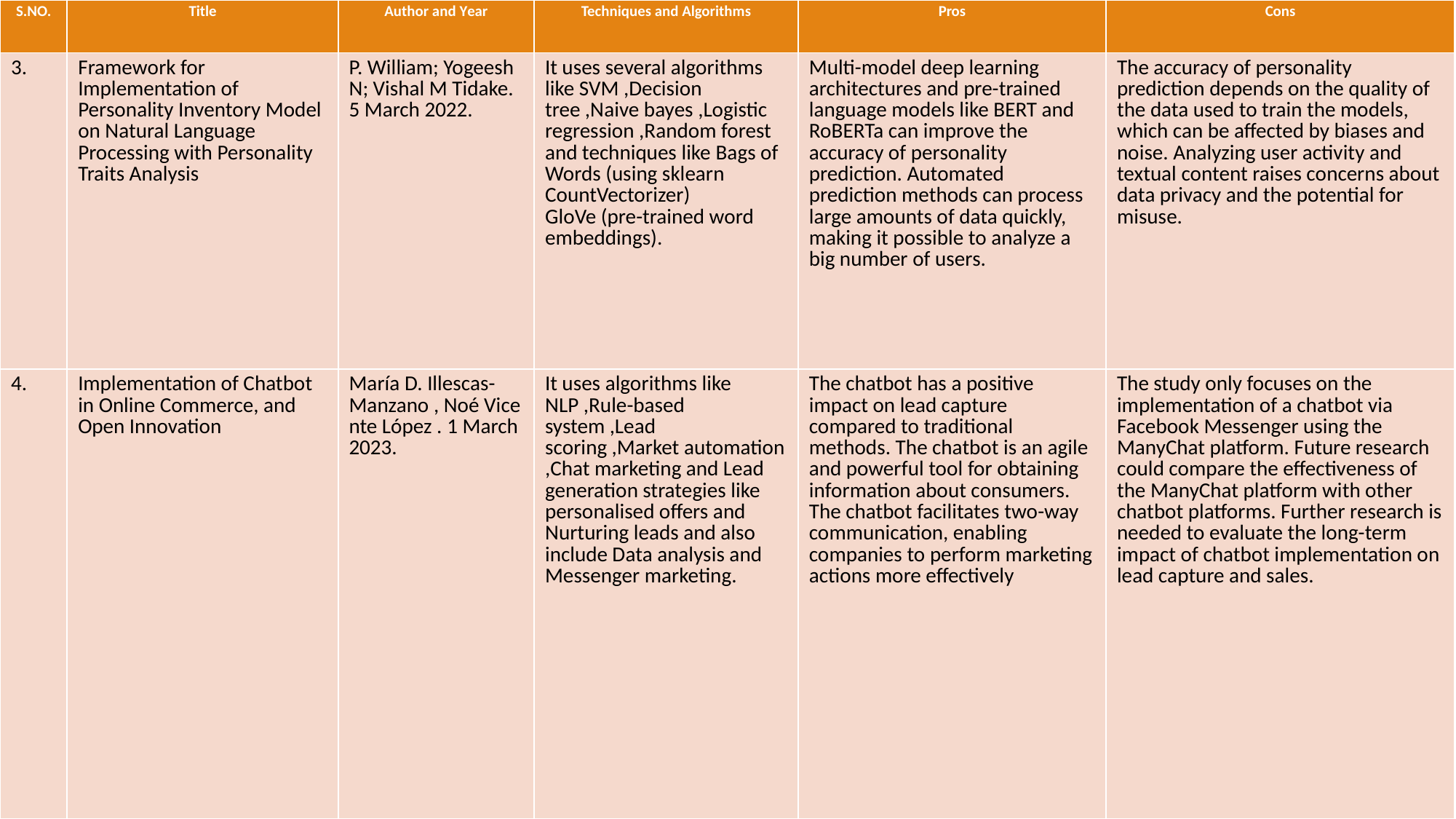

| S.NO. | Title | Author and Year | Techniques and Algorithms | Pros | Cons |
| --- | --- | --- | --- | --- | --- |
| 3. | Framework for Implementation of Personality Inventory Model on Natural Language Processing with Personality Traits Analysis | P. William; Yogeesh N; Vishal M Tidake. 5 March 2022. | It uses several algorithms like SVM ,Decision tree ,Naive bayes ,Logistic regression ,Random forest and techniques like Bags of Words (using sklearn CountVectorizer) GloVe (pre-trained word embeddings). | Multi-model deep learning architectures and pre-trained language models like BERT and RoBERTa can improve the accuracy of personality prediction. Automated prediction methods can process large amounts of data quickly, making it possible to analyze a big number of users. | The accuracy of personality prediction depends on the quality of the data used to train the models, which can be affected by biases and noise. Analyzing user activity and textual content raises concerns about data privacy and the potential for misuse. |
| 4. | Implementation of Chatbot in Online Commerce, and Open Innovation | María D. Illescas-Manzano , Noé Vicente López . 1 March 2023. | It uses algorithms like NLP ,Rule-based system ,Lead scoring ,Market automation ,Chat marketing and Lead generation strategies like personalised offers and Nurturing leads and also include Data analysis and Messenger marketing. | The chatbot has a positive impact on lead capture compared to traditional methods. The chatbot is an agile and powerful tool for obtaining information about consumers. The chatbot facilitates two-way communication, enabling companies to perform marketing actions more effectively | The study only focuses on the implementation of a chatbot via Facebook Messenger using the ManyChat platform. Future research could compare the effectiveness of the ManyChat platform with other chatbot platforms. Further research is needed to evaluate the long-term impact of chatbot implementation on lead capture and sales. |